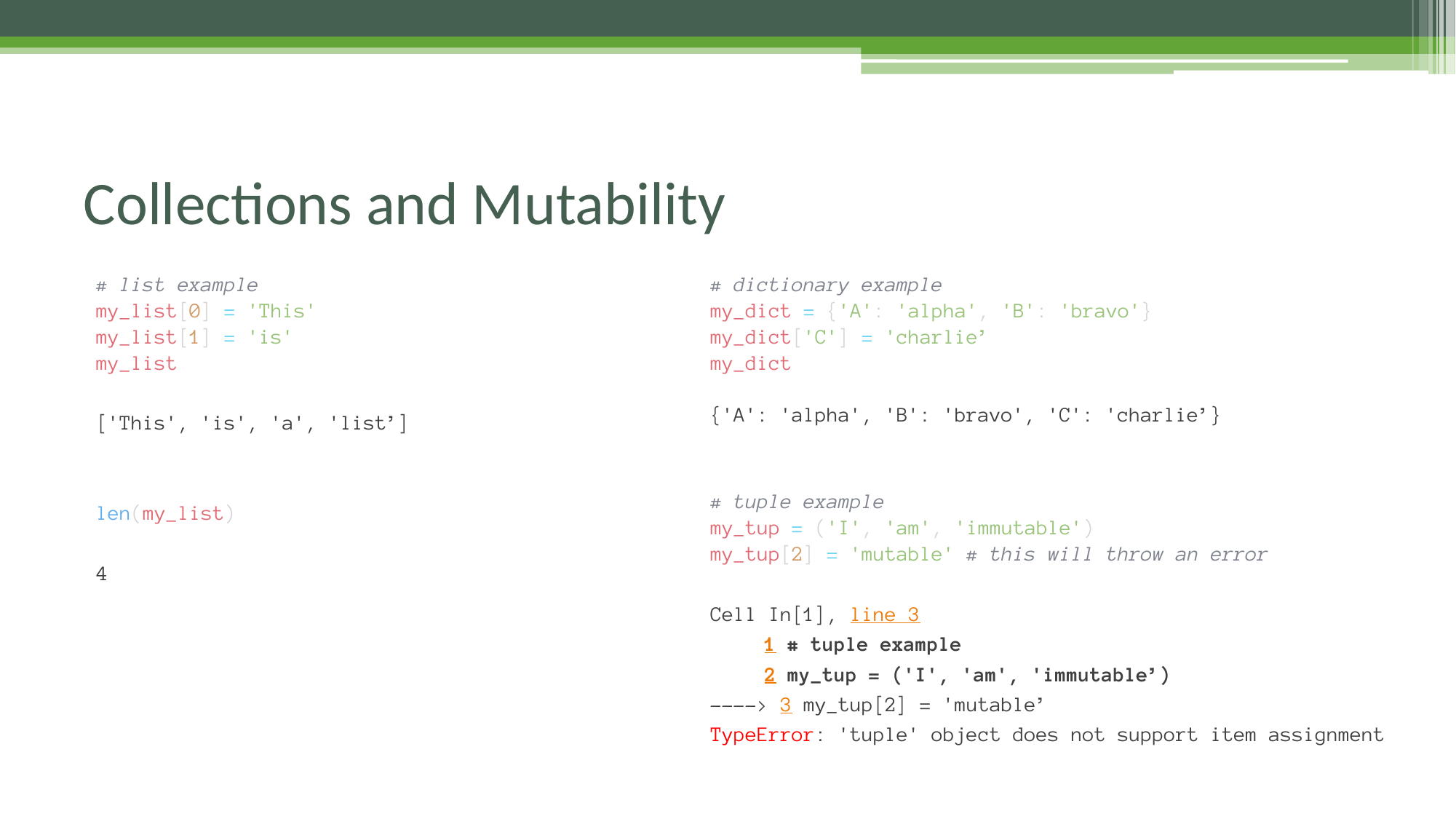

# Collections and Mutability
# list example
my_list[0] = 'This'
my_list[1] = 'is'
my_list

['This', 'is', 'a', 'list’]

len(my_list)

4
# dictionary example
my_dict = {'A': 'alpha', 'B': 'bravo'}
my_dict['C'] = 'charlie’
my_dict

{'A': 'alpha', 'B': 'bravo', 'C': 'charlie’}

# tuple example
my_tup = ('I', 'am', 'immutable')
my_tup[2] = 'mutable' # this will throw an error

Cell In[1], line 3
	  1 # tuple example
	  2 my_tup = ('I', 'am', 'immutable’)
----> 3 my_tup[2] = 'mutable’
TypeError: 'tuple' object does not support item assignment